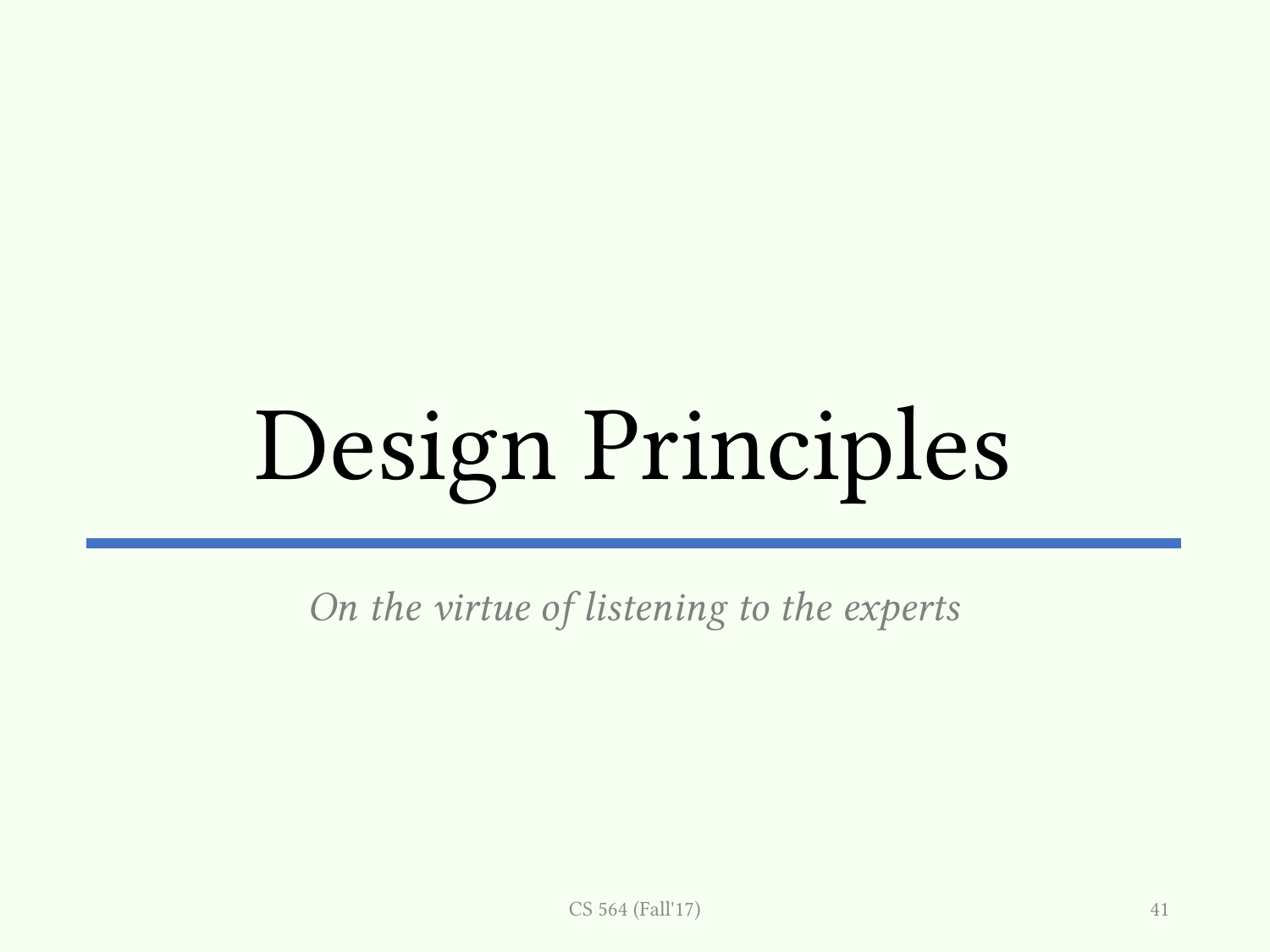

# Design Principles
On the virtue of listening to the experts

CS 564 (Fall'17)
41